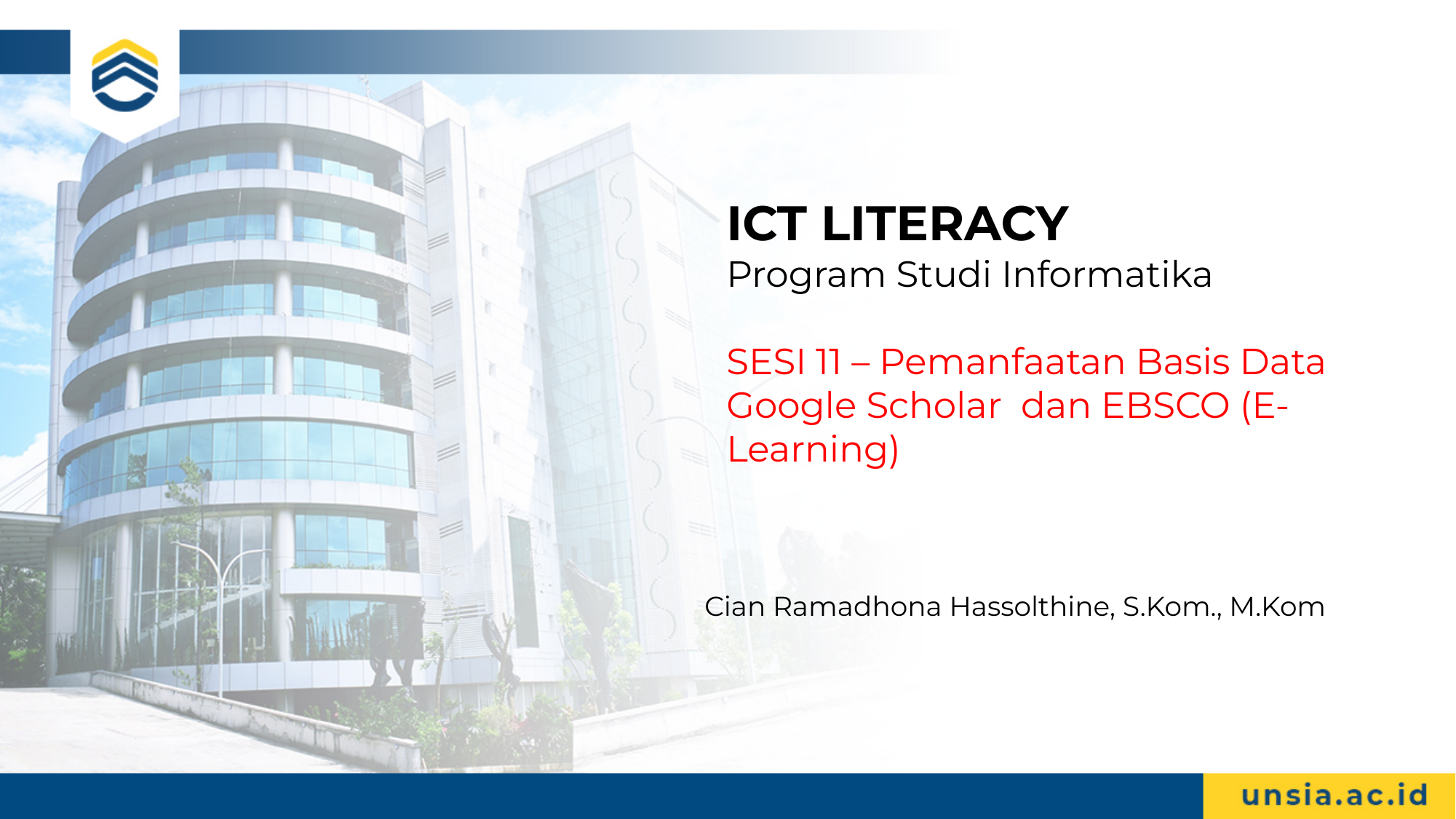

# ICT LITERACY Program Studi Informatika SESI 11 – Pemanfaatan Basis Data Google Scholar  dan EBSCO (E-Learning)
Cian Ramadhona Hassolthine, S.Kom., M.Kom